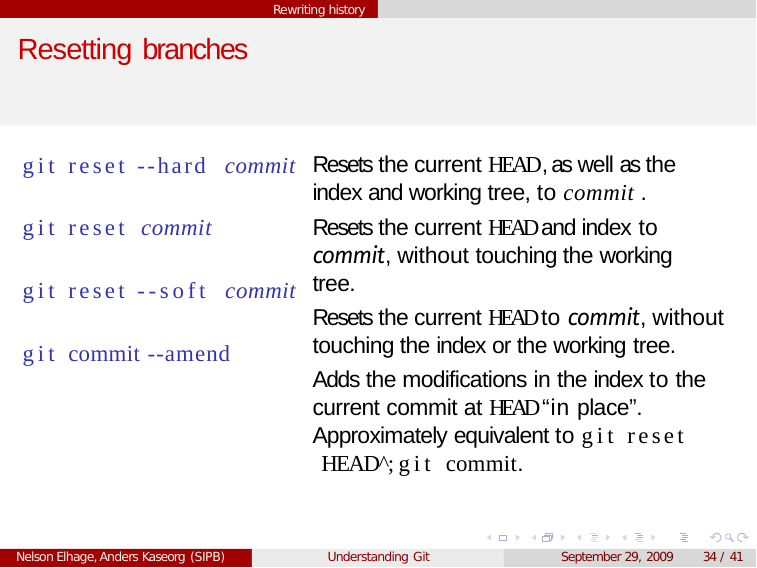

Rewriting history

# Resetting branches
git reset --hard commit
Resets the current HEAD, as well as the  index and working tree, to commit .
Resets the current HEAD and index to
commit, without touching the working tree.
Resets the current HEAD to commit, without  touching the index or the working tree.
Adds the modifications in the index to the  current commit at HEAD “in place”.
Approximately equivalent to git reset  HEAD^; git commit.
git reset commit
git reset --soft commit
git commit --amend

Nelson Elhage, Anders Kaseorg (SIPB)
Understanding Git
September 29, 2009
34 / 41